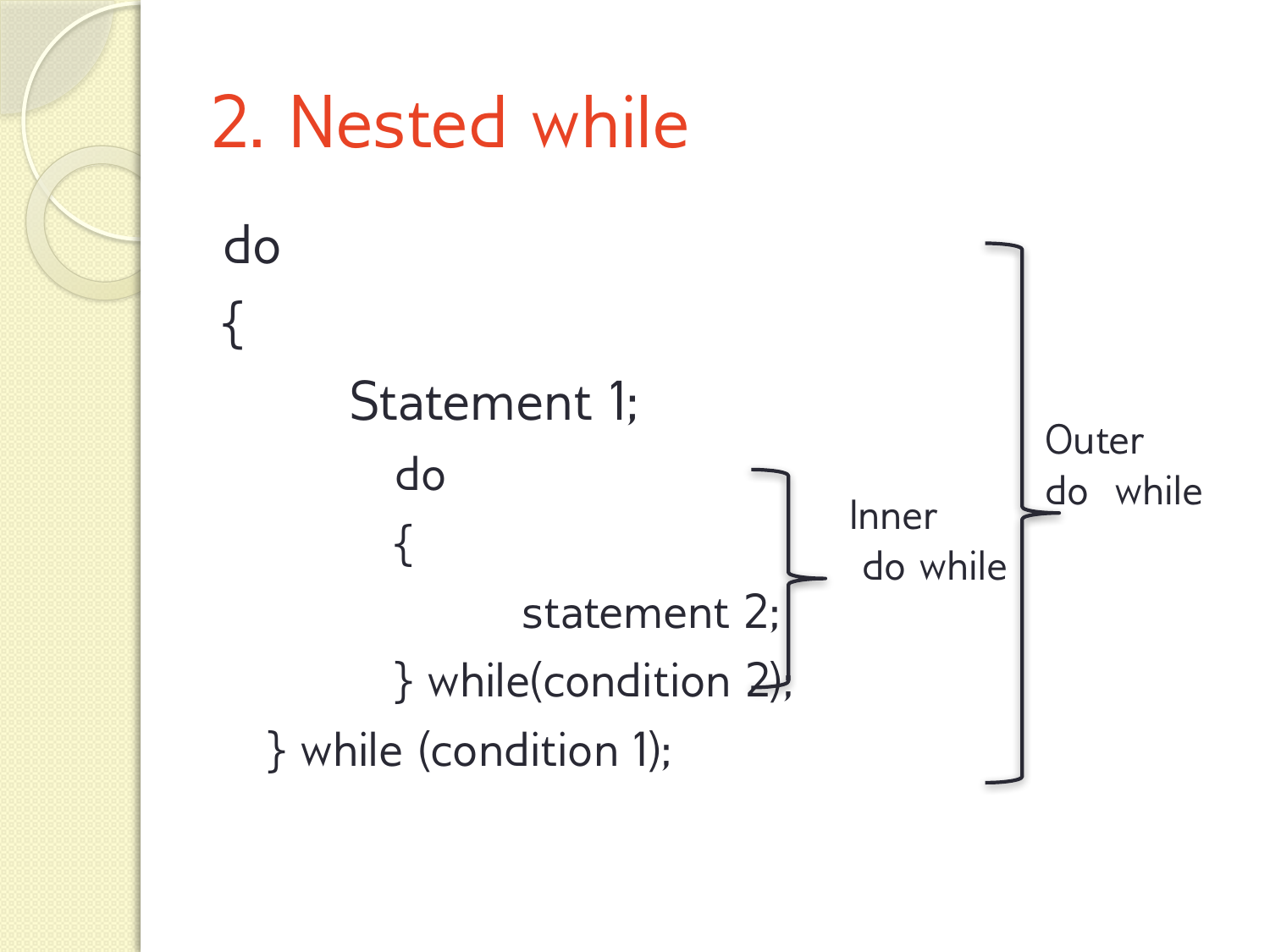

# 2. Nested while
do
{
	Statement 1;
	do
	{
		statement 2;
	} while(condition 2);
} while (condition 1);

Outer
do  while

Inner
 do while